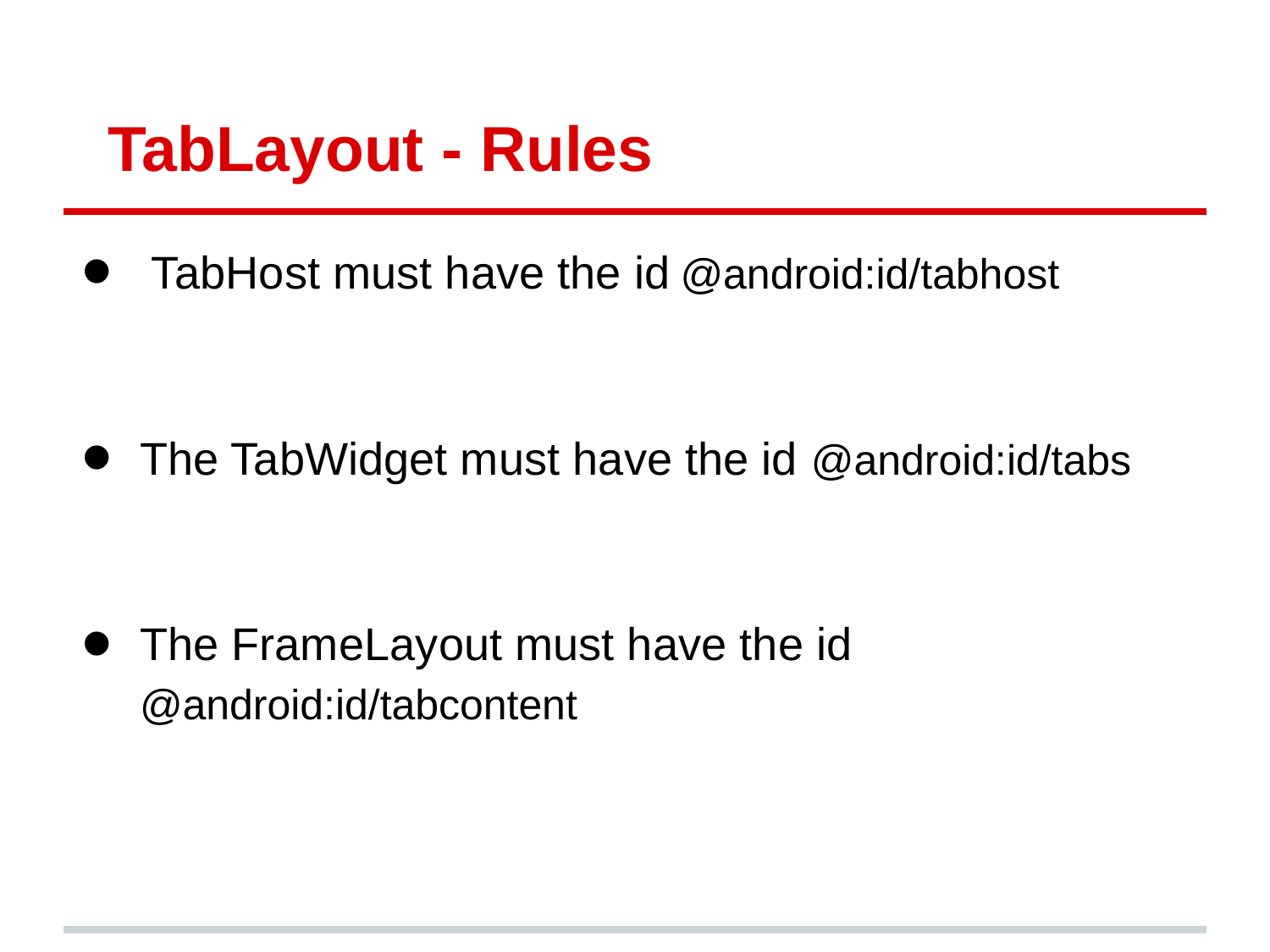

# TabLayout - Rules
 TabHost must have the id @android:id/tabhost

The TabWidget must have the id @android:id/tabs

The FrameLayout must have the id @android:id/tabcontent